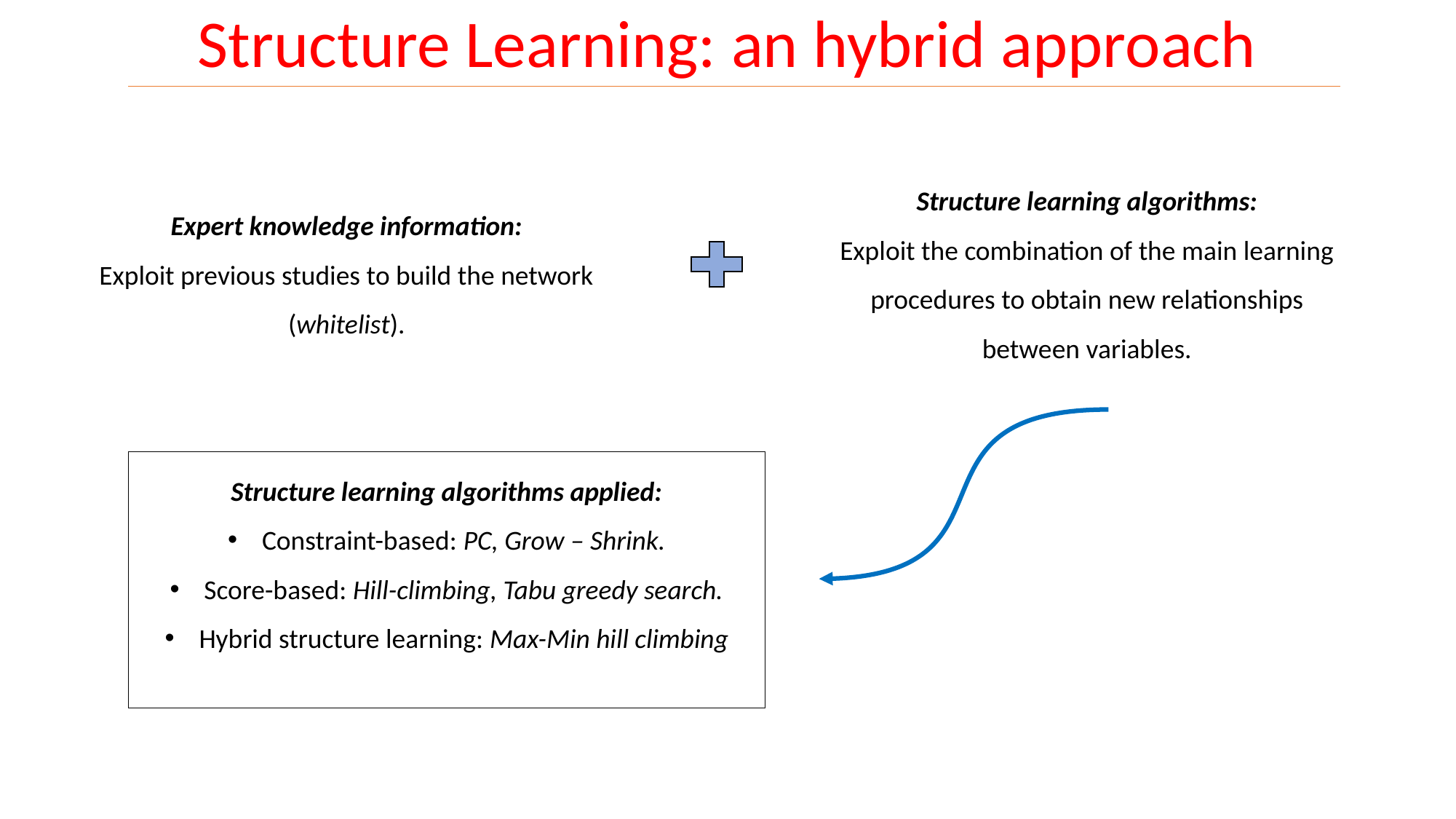

Structure Learning: an hybrid approach
Structure learning algorithms:
Exploit the combination of the main learning procedures to obtain new relationships between variables.
Expert knowledge information:
Exploit previous studies to build the network
(whitelist).

Structure learning algorithms applied:
Constraint-based: PC, Grow – Shrink.
Score-based: Hill-climbing, Tabu greedy search.
Hybrid structure learning: Max-Min hill climbing